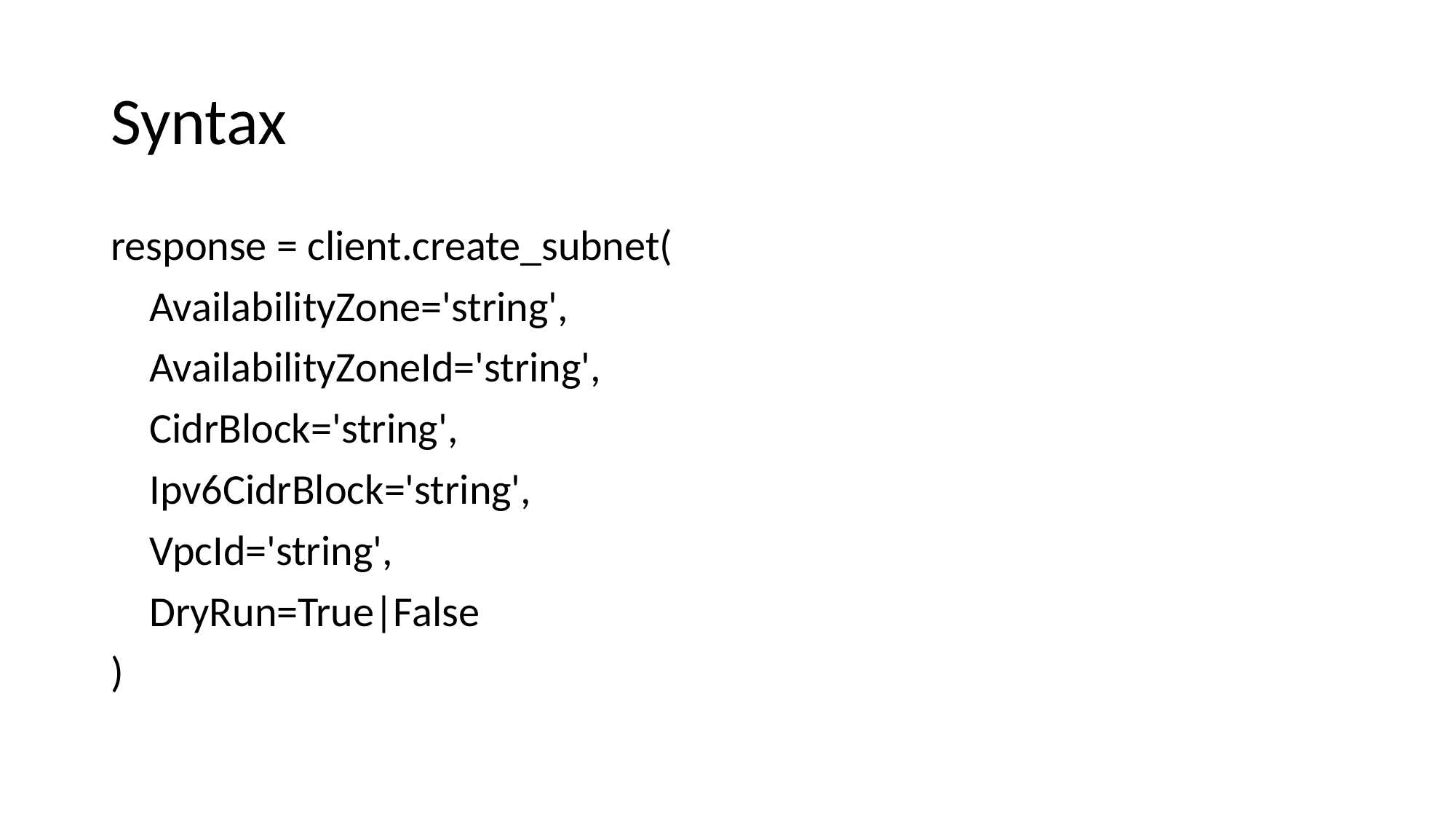

# Syntax
response = client.create_subnet(
    AvailabilityZone='string',
    AvailabilityZoneId='string',
    CidrBlock='string',
    Ipv6CidrBlock='string',
    VpcId='string',
    DryRun=True|False
)